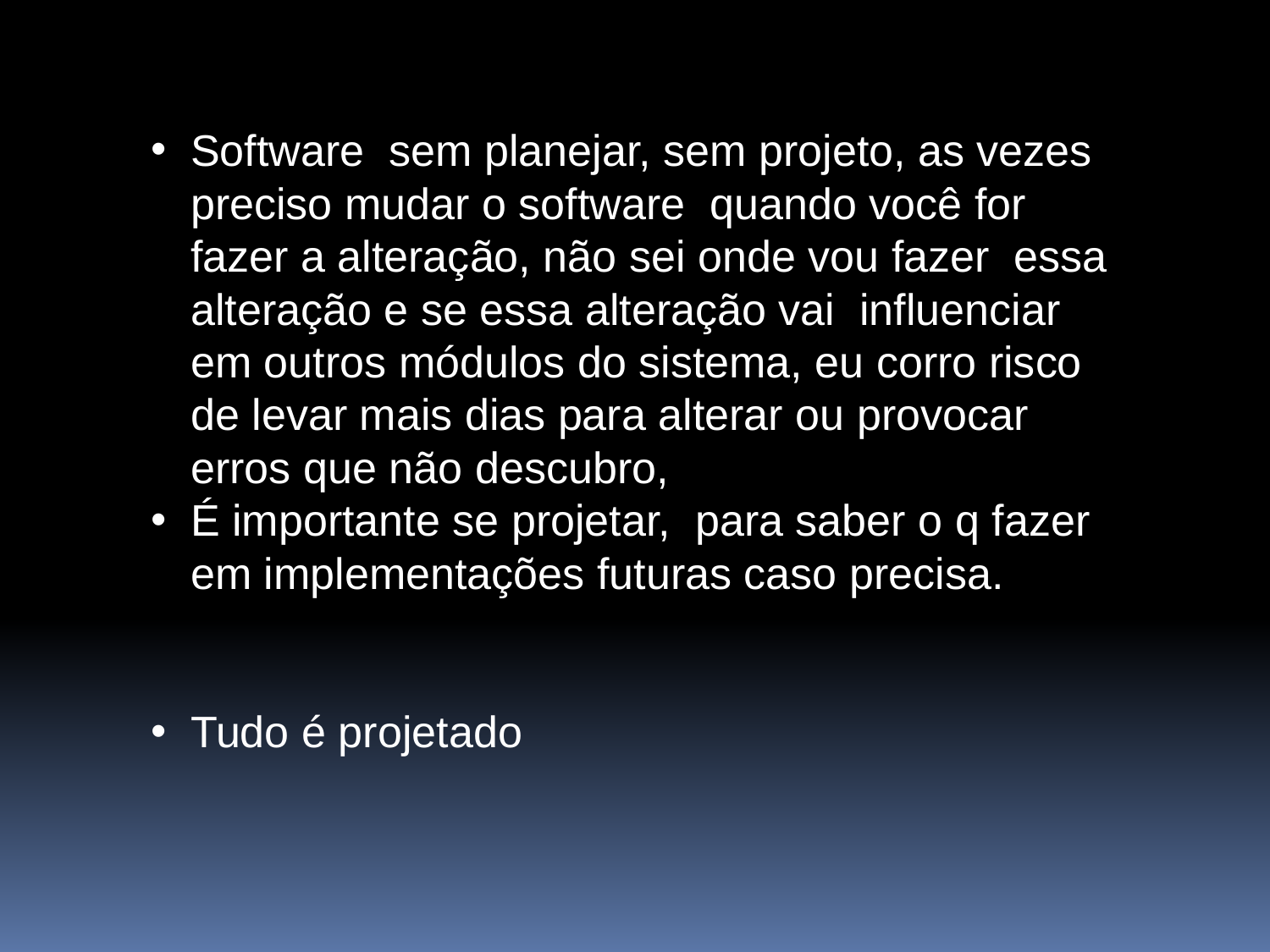

Software  sem planejar, sem projeto, as vezes preciso mudar o software  quando você for fazer a alteração, não sei onde vou fazer  essa alteração e se essa alteração vai  influenciar em outros módulos do sistema, eu corro risco de levar mais dias para alterar ou provocar erros que não descubro,
É importante se projetar,  para saber o q fazer em implementações futuras caso precisa.

Tudo é projetado